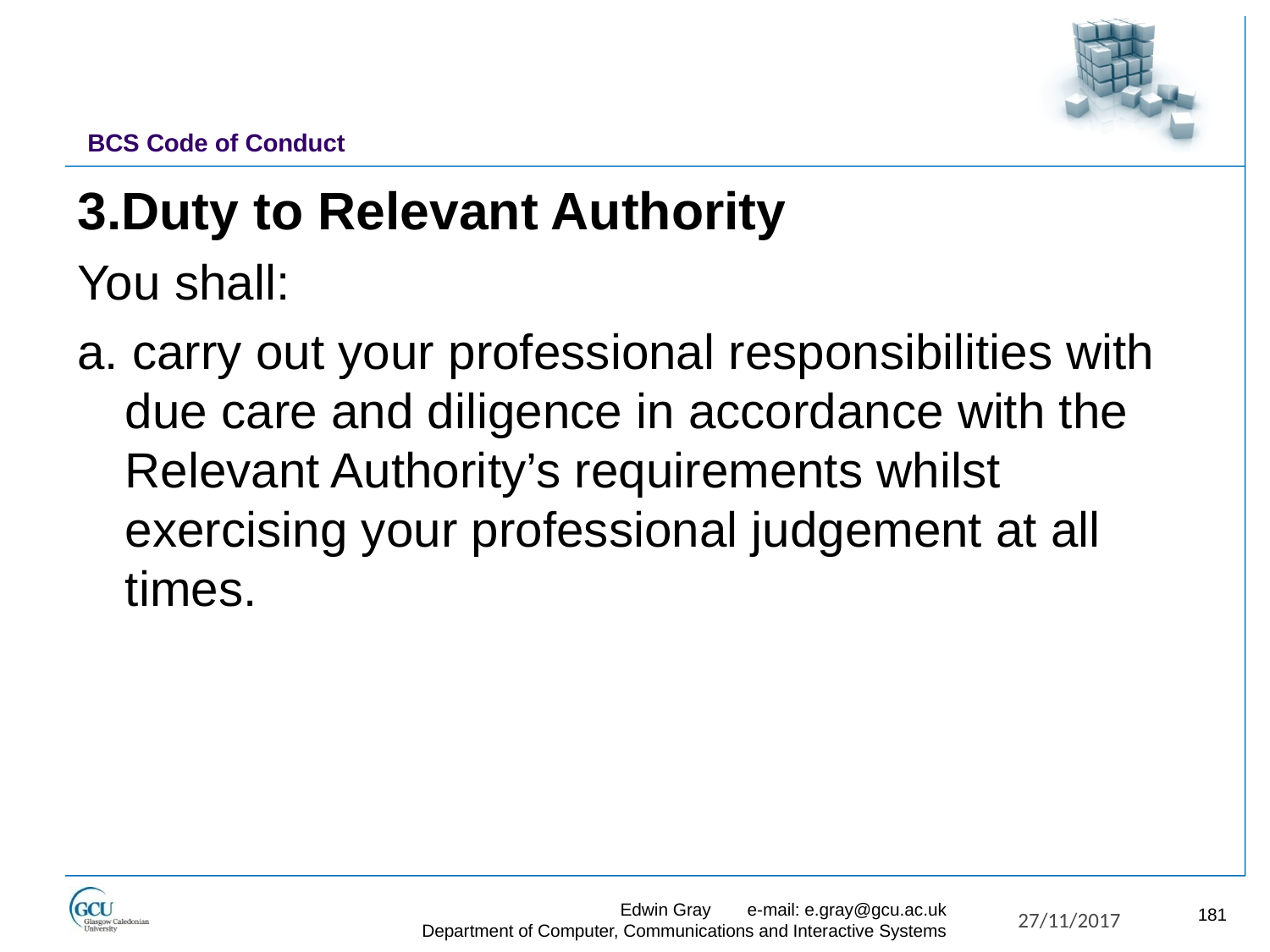

# BCS Code of Conduct
3.Duty to Relevant Authority
You shall:
a. carry out your professional responsibilities with due care and diligence in accordance with the Relevant Authority’s requirements whilst exercising your professional judgement at all times.

Edwin Gray	e-mail: e.gray@gcu.ac.uk
Department of Computer, Communications and Interactive Systems

181
27/11/2017